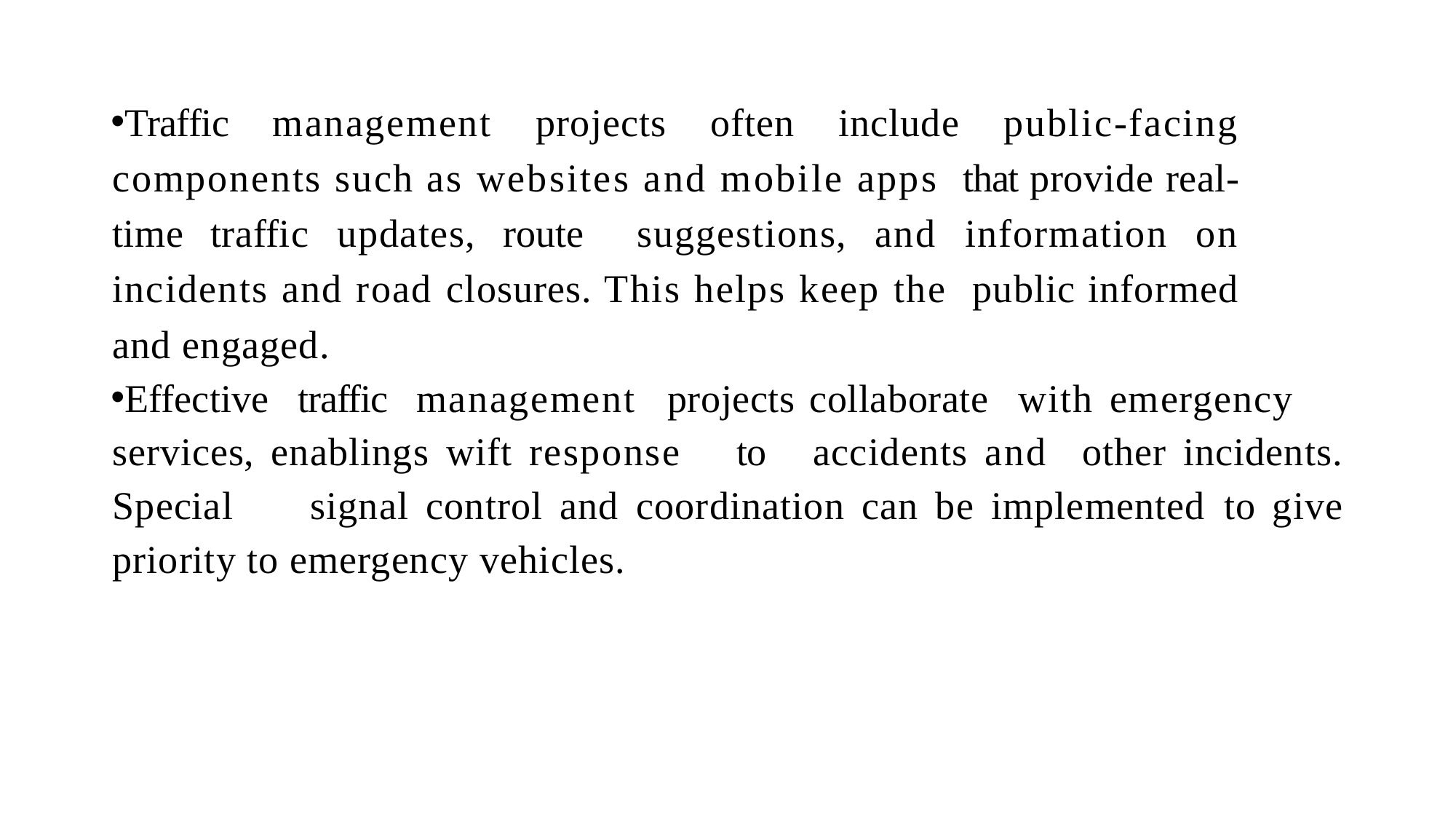

Traffic management projects often include public-facing components such as websites and mobile apps  that provide real-time traffic updates, route  suggestions, and information on incidents and road closures. This helps keep the  public informed and engaged.
Effective  traffic  management  projects collaborate  with emergency       services, enablings wift response     to   accidents and  other incidents. Special      signal control and coordination can be implemented to give priority to emergency vehicles.